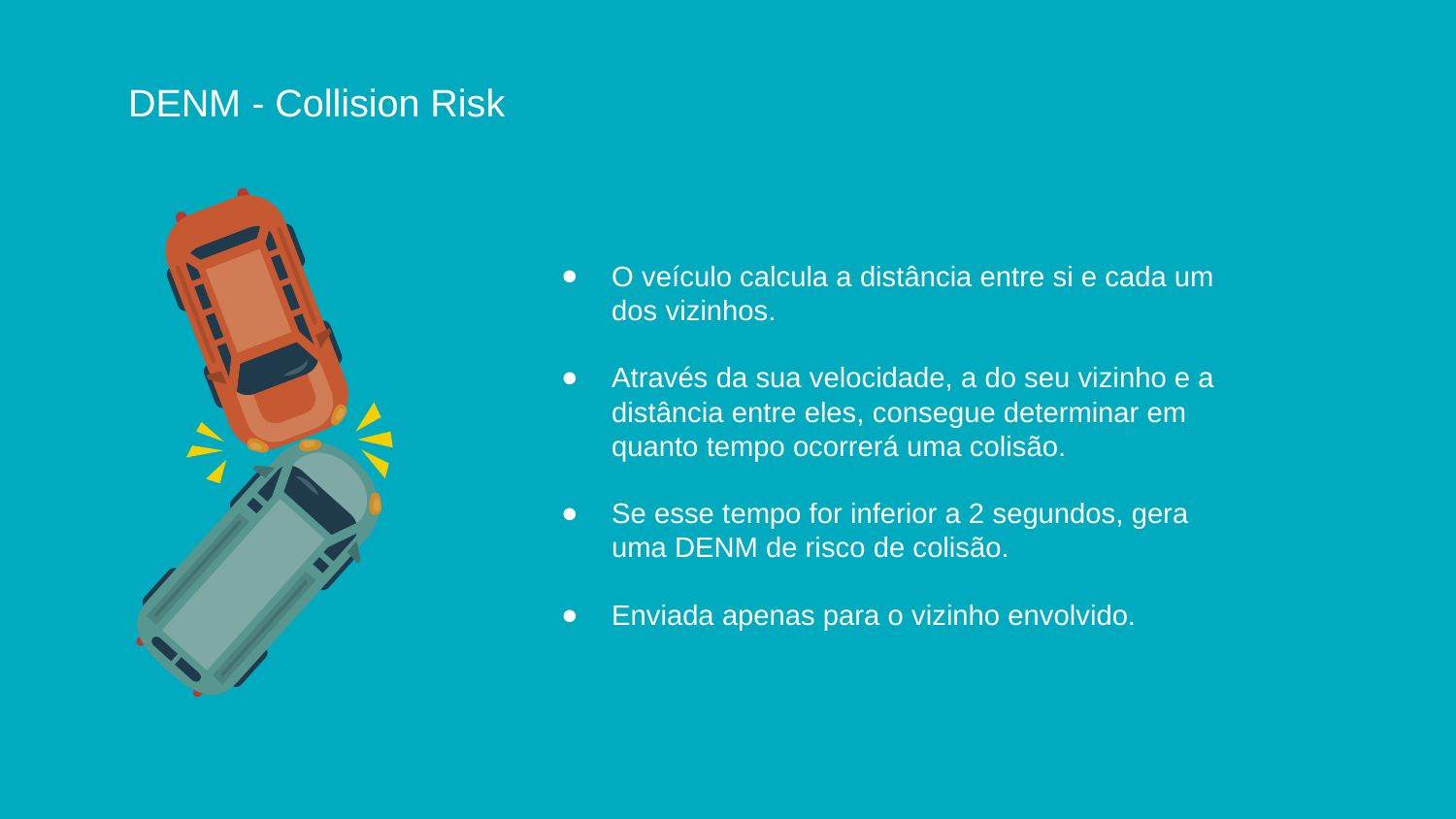

# DENM - Collision Risk

O veículo calcula a distância entre si e cada um dos vizinhos.

Através da sua velocidade, a do seu vizinho e a distância entre eles, consegue determinar em quanto tempo ocorrerá uma colisão.

Se esse tempo for inferior a 2 segundos, gera uma DENM de risco de colisão.

Enviada apenas para o vizinho envolvido.